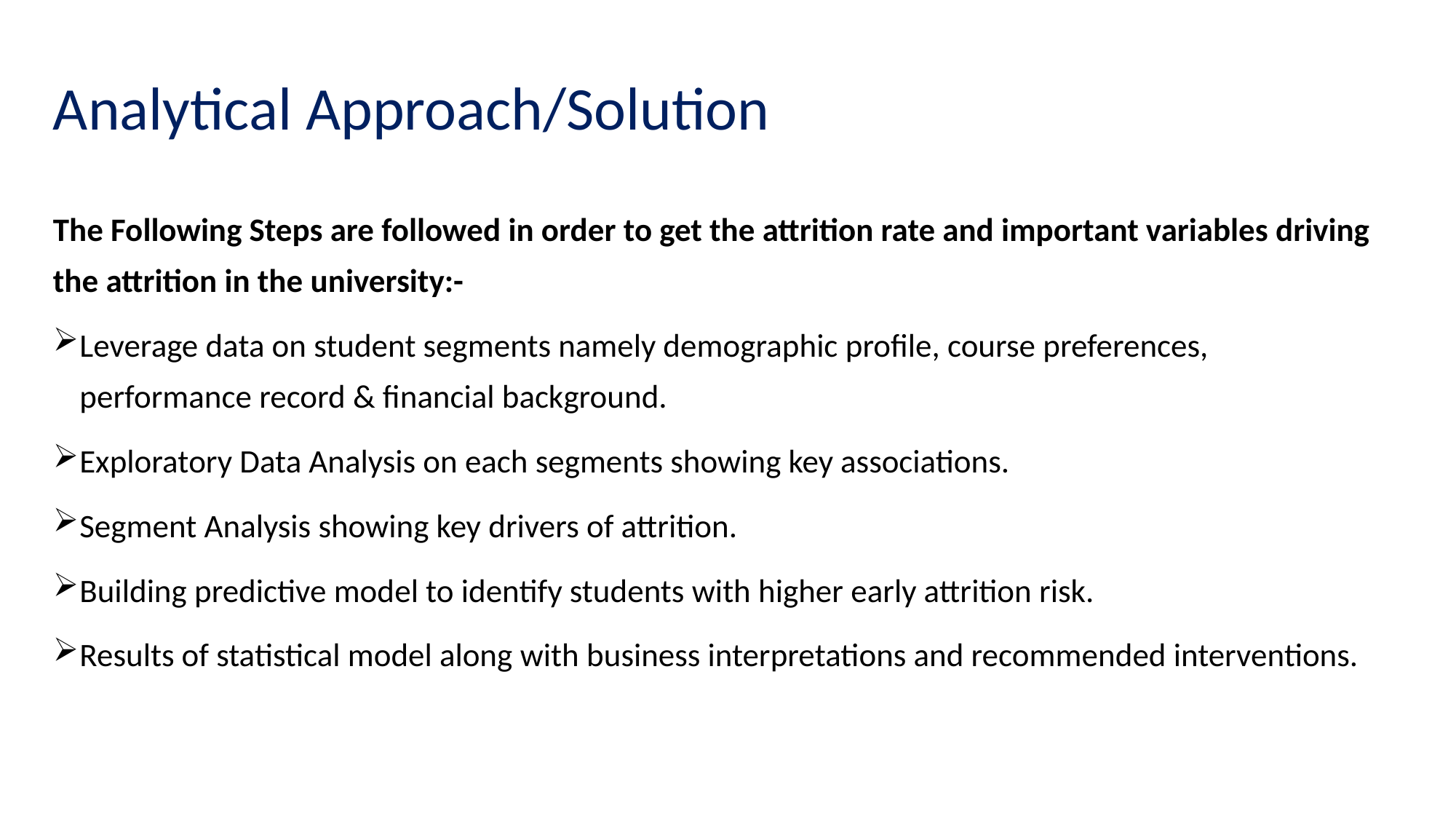

# Analytical Approach/Solution
The Following Steps are followed in order to get the attrition rate and important variables driving the attrition in the university:-
Leverage data on student segments namely demographic profile, course preferences, performance record & financial background.
Exploratory Data Analysis on each segments showing key associations.
Segment Analysis showing key drivers of attrition.
Building predictive model to identify students with higher early attrition risk.
Results of statistical model along with business interpretations and recommended interventions.